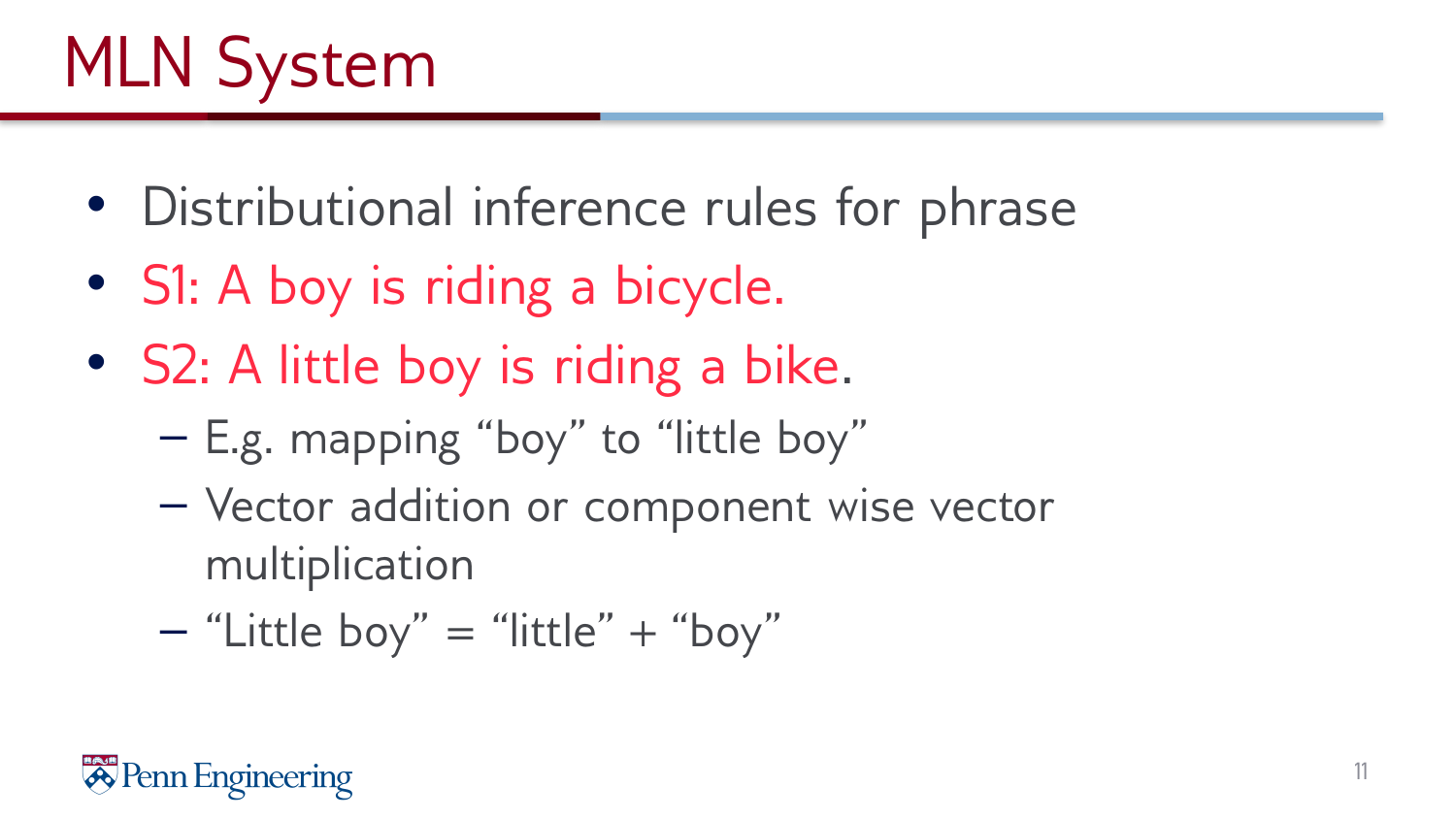

# MLN System
Distributional inference rules for phrase
S1: A boy is riding a bicycle.
S2: A little boy is riding a bike.
E.g. mapping “boy” to “little boy”
Vector addition or component wise vector multiplication
“Little boy” = “little” + “boy”
11